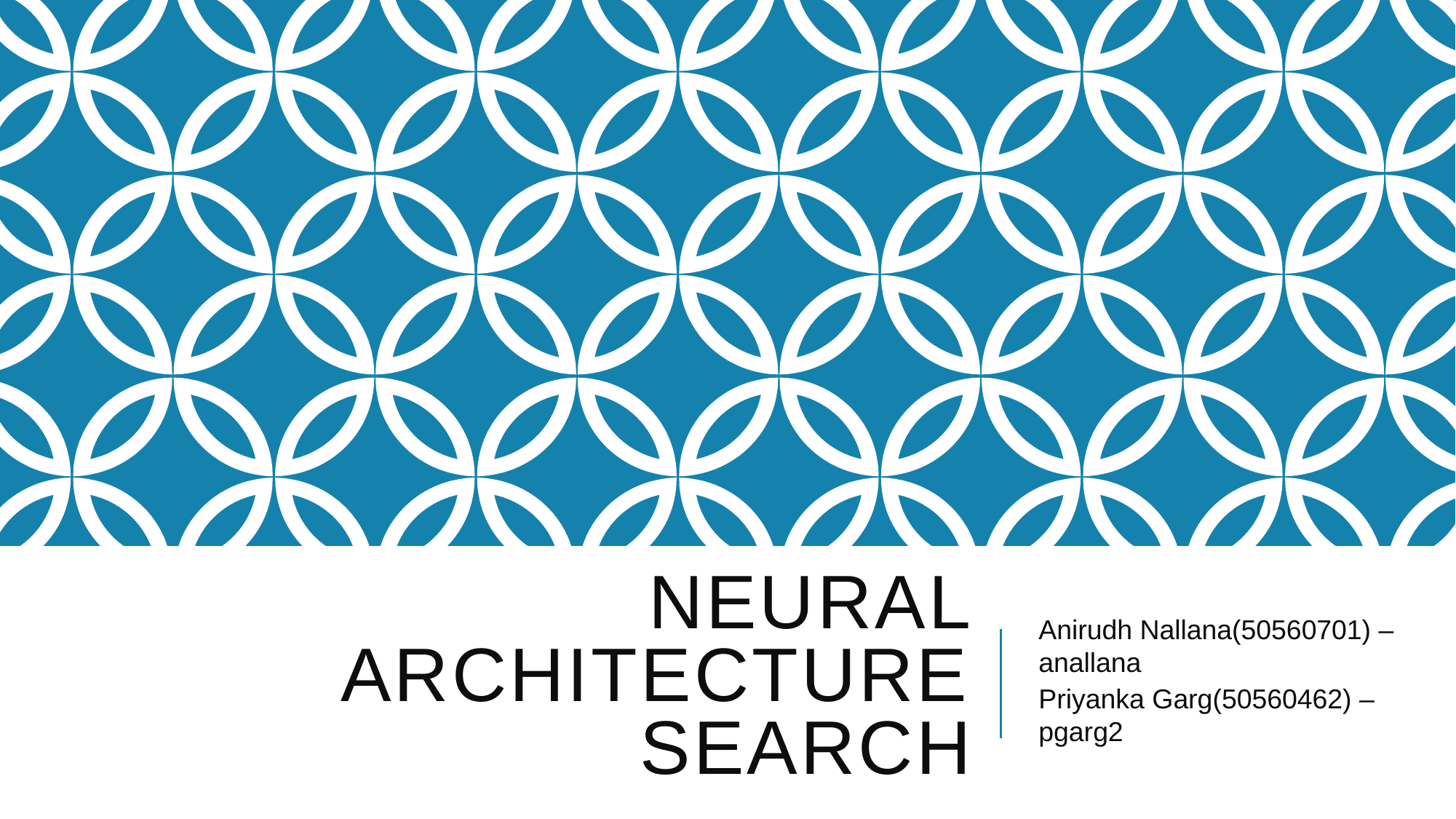

# Neural Architecture search
Anirudh Nallana(50560701) – anallana
Priyanka Garg(50560462) – pgarg2